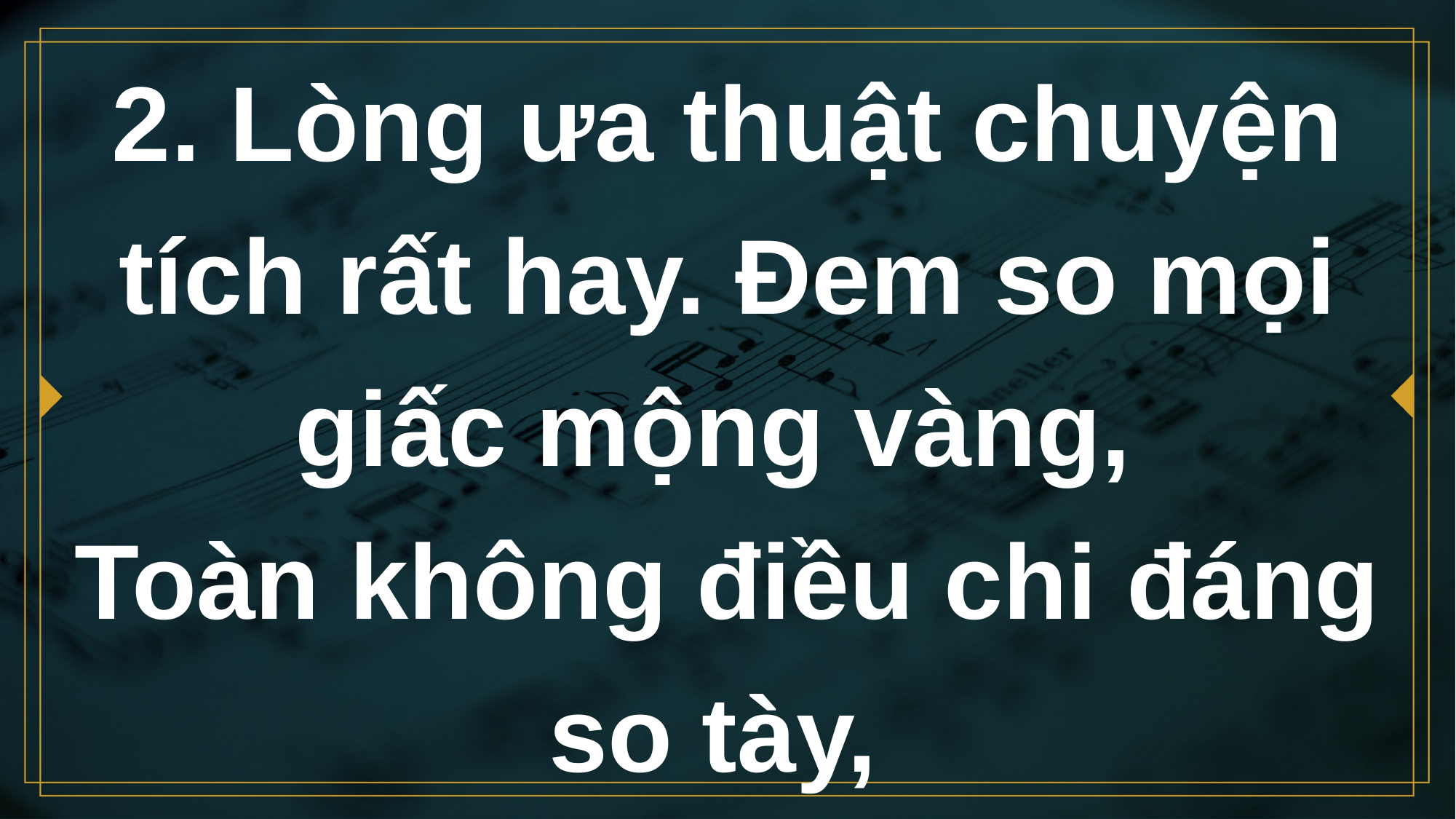

# 2. Lòng ưa thuật chuyện tích rất hay. Đem so mọi giấc mộng vàng, Toàn không điều chi đáng so tày,